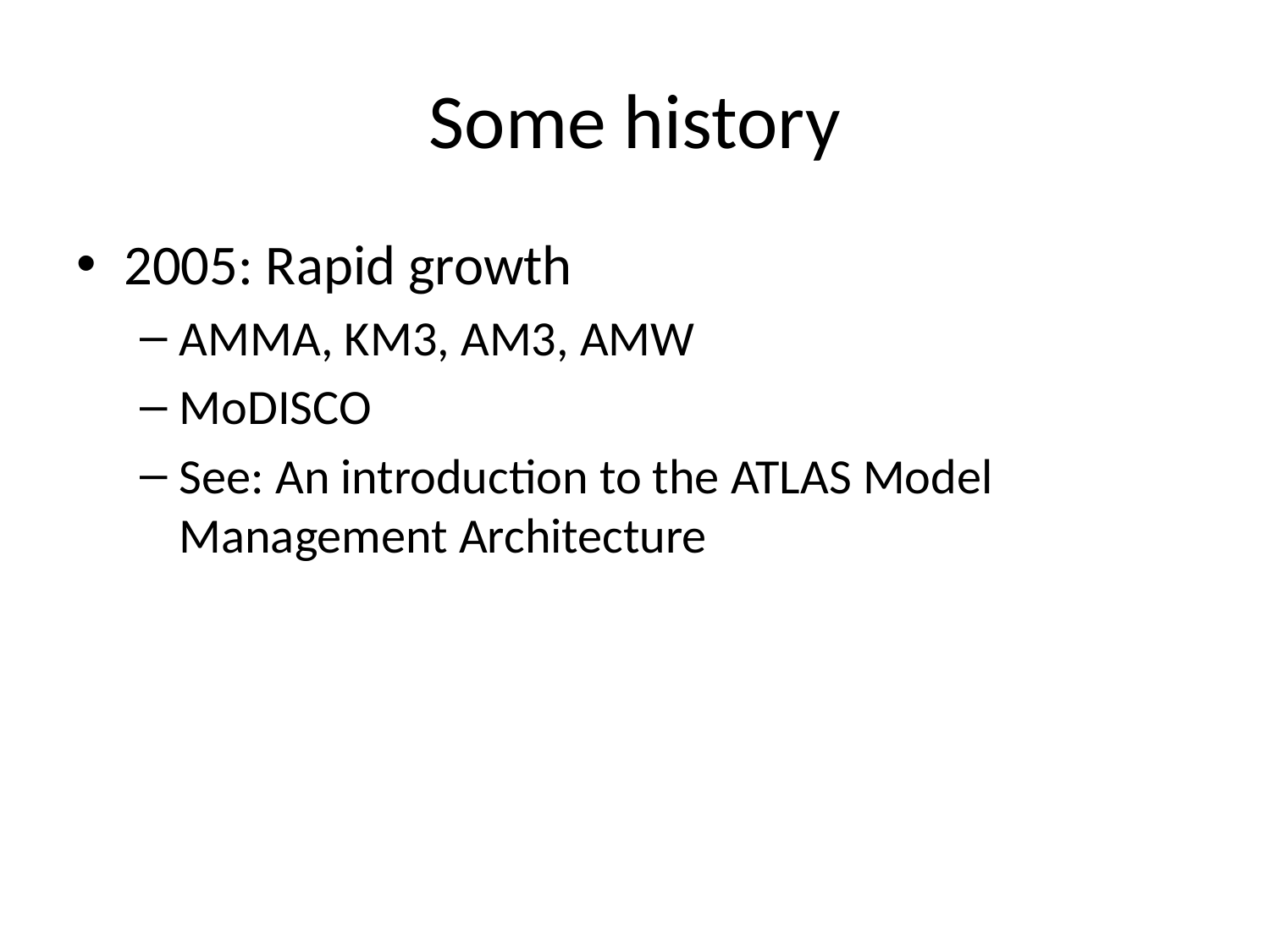

# Some history
2005: Rapid growth
AMMA, KM3, AM3, AMW
MoDISCO
See: An introduction to the ATLAS Model Management Architecture